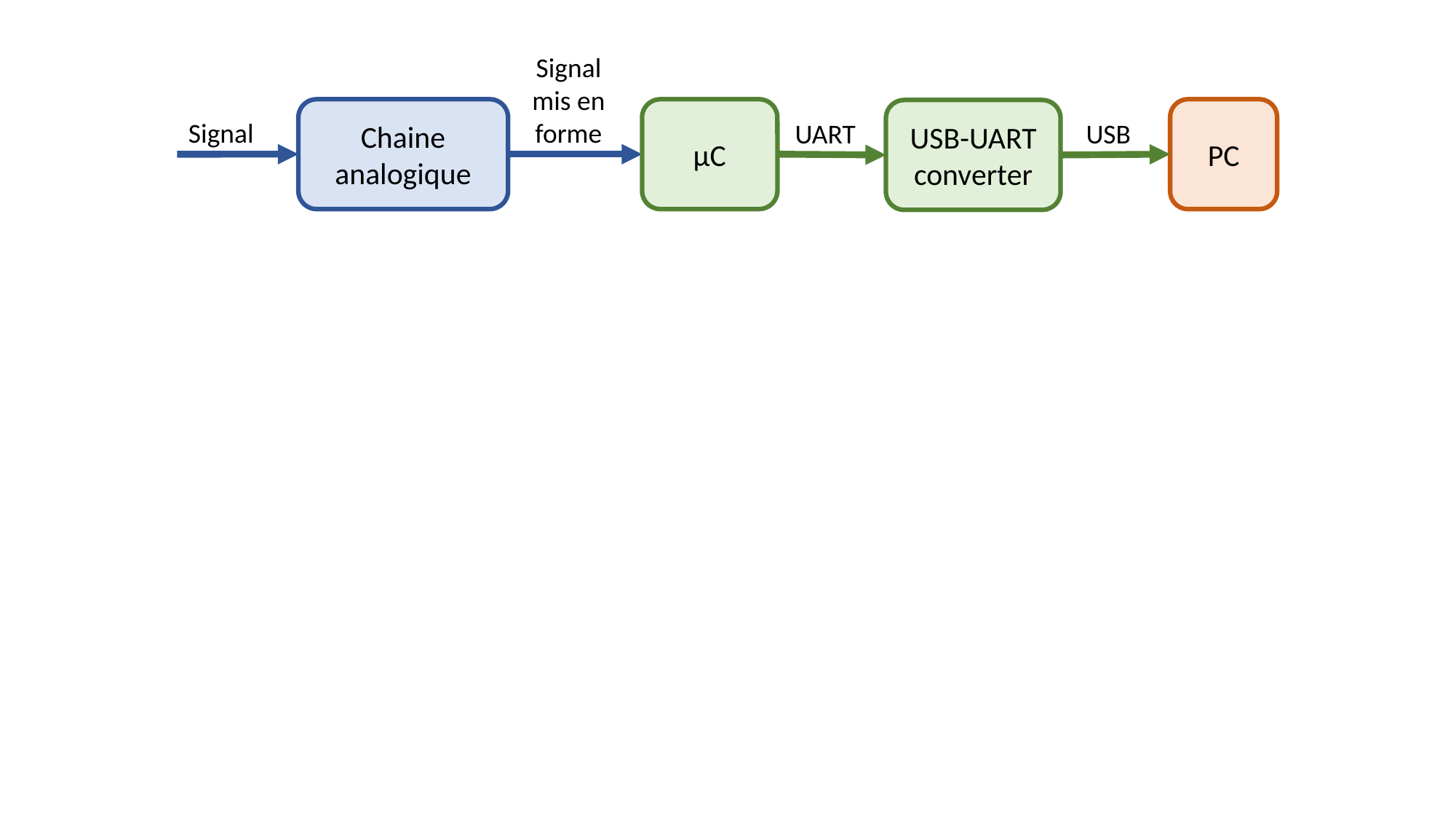

Signal
mis en forme
µC
PC
Chaine analogique
USB-UART converter
Signal
UART
USB